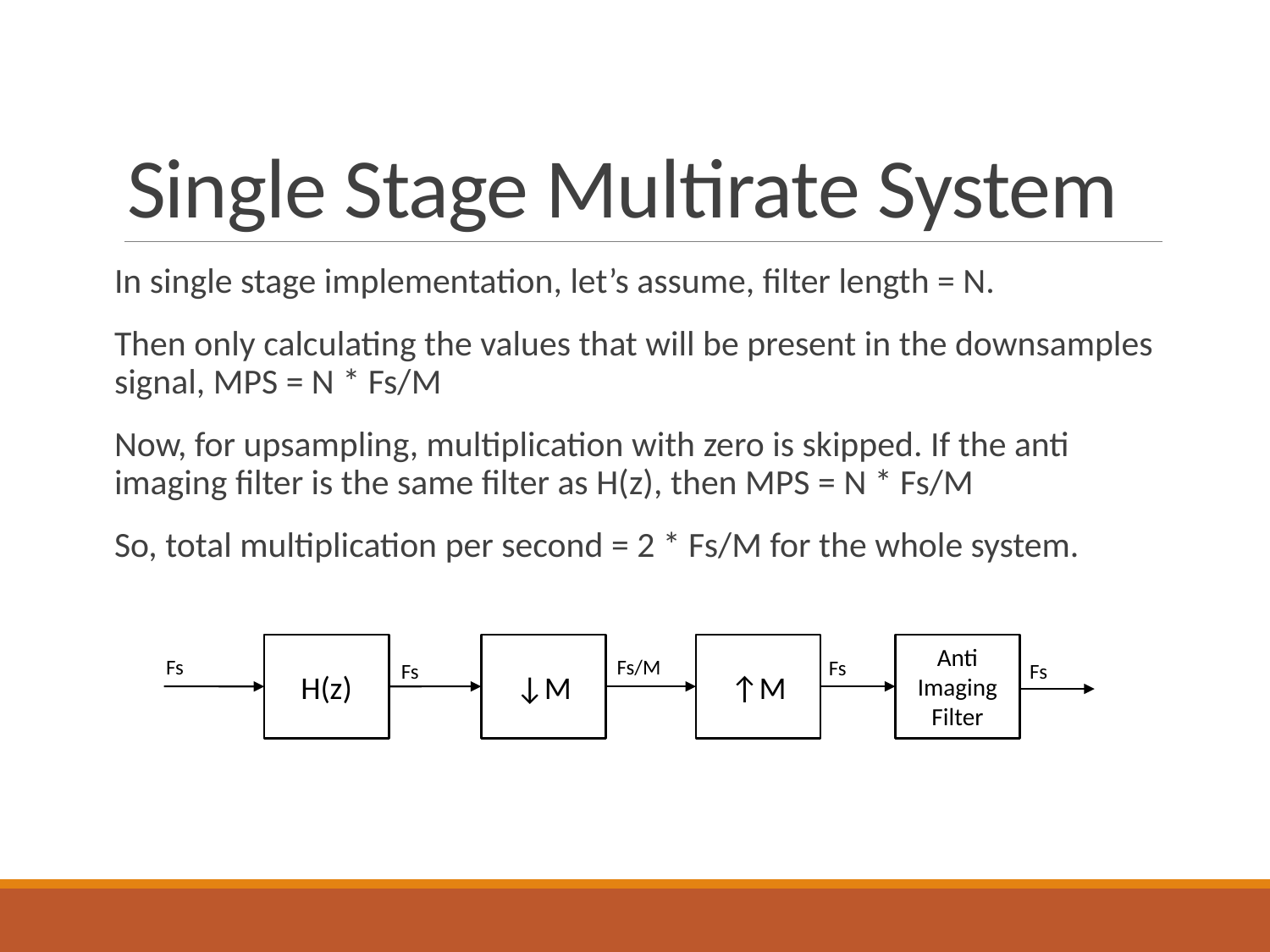

# Single Stage Multirate System
In single stage implementation, let’s assume, filter length = N.
Then only calculating the values that will be present in the downsamples signal, MPS = N * Fs/M
Now, for upsampling, multiplication with zero is skipped. If the anti imaging filter is the same filter as H(z), then MPS = N * Fs/M
So, total multiplication per second = 2 * Fs/M for the whole system.
Anti Imaging Filter
↓M
↑M
H(z)
Fs

Fs/M
Fs

Fs

Fs